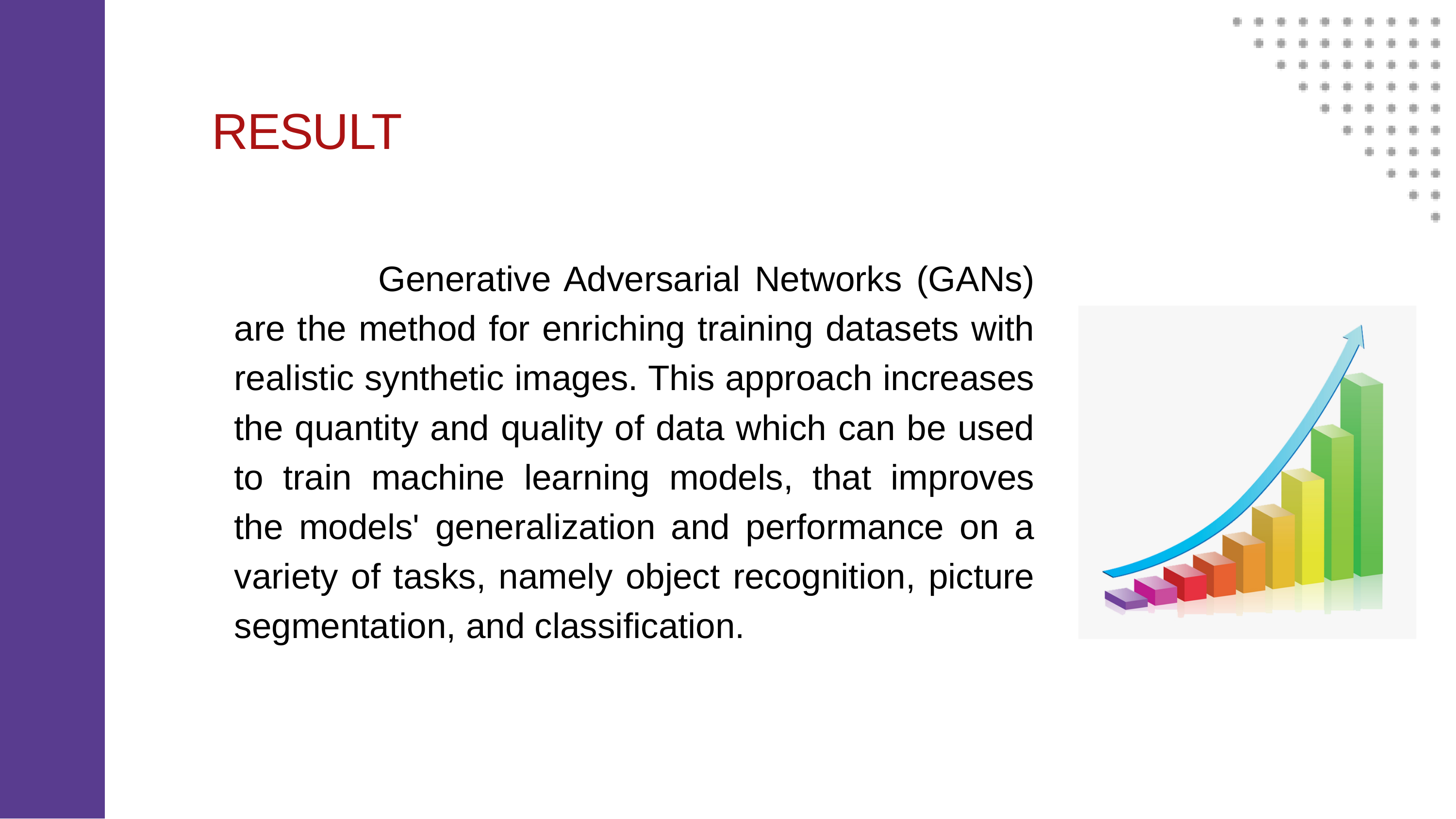

RESULT
          Generative Adversarial Networks (GANs) are the method for enriching training datasets with realistic synthetic images. This approach increases the quantity and quality of data which can be used to train machine learning models, that improves the models' generalization and performance on a variety of tasks, namely object recognition, picture segmentation, and classification.